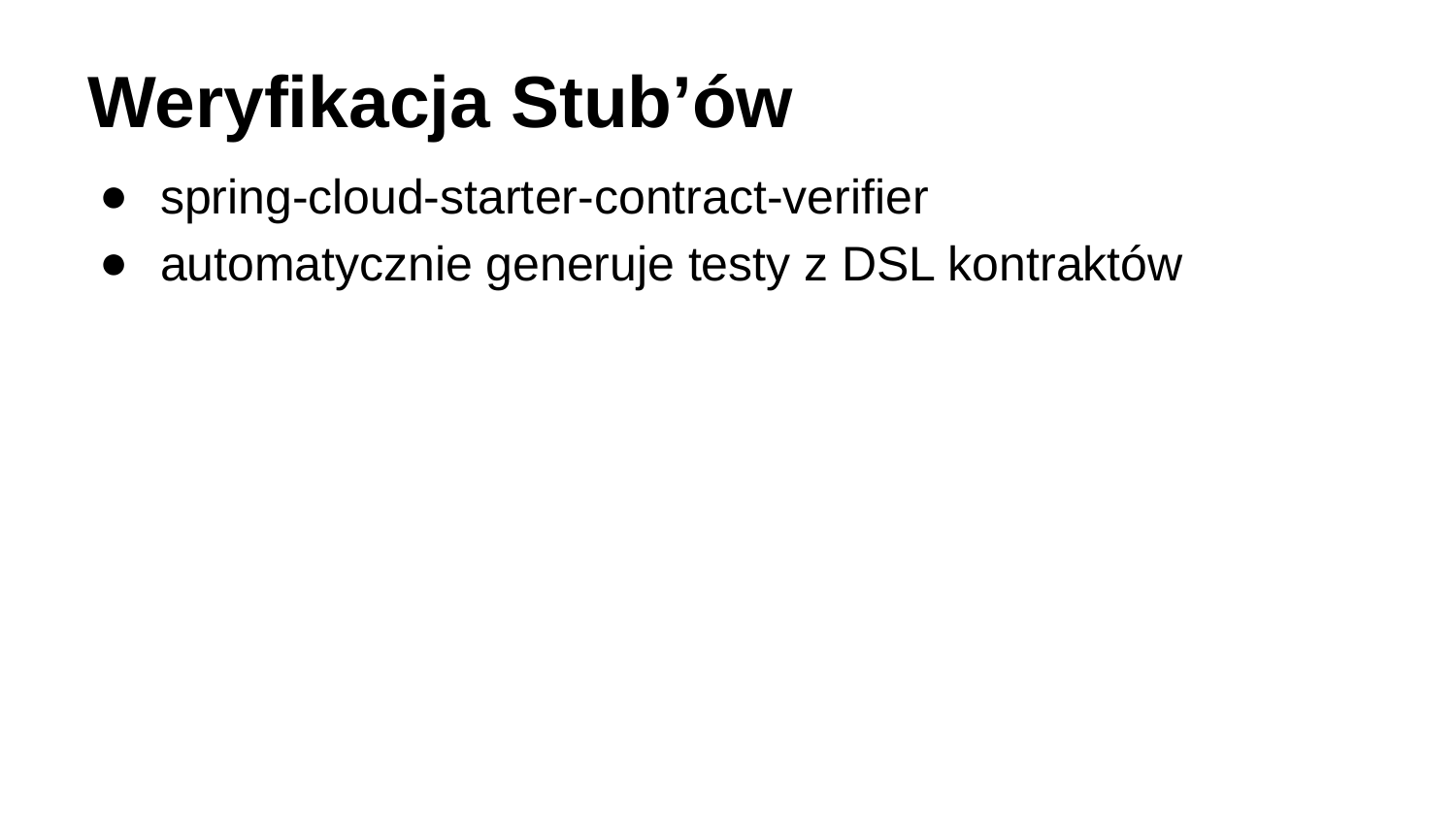

# Weryfikacja Stub’ów
spring-cloud-starter-contract-verifier
automatycznie generuje testy z DSL kontraktów